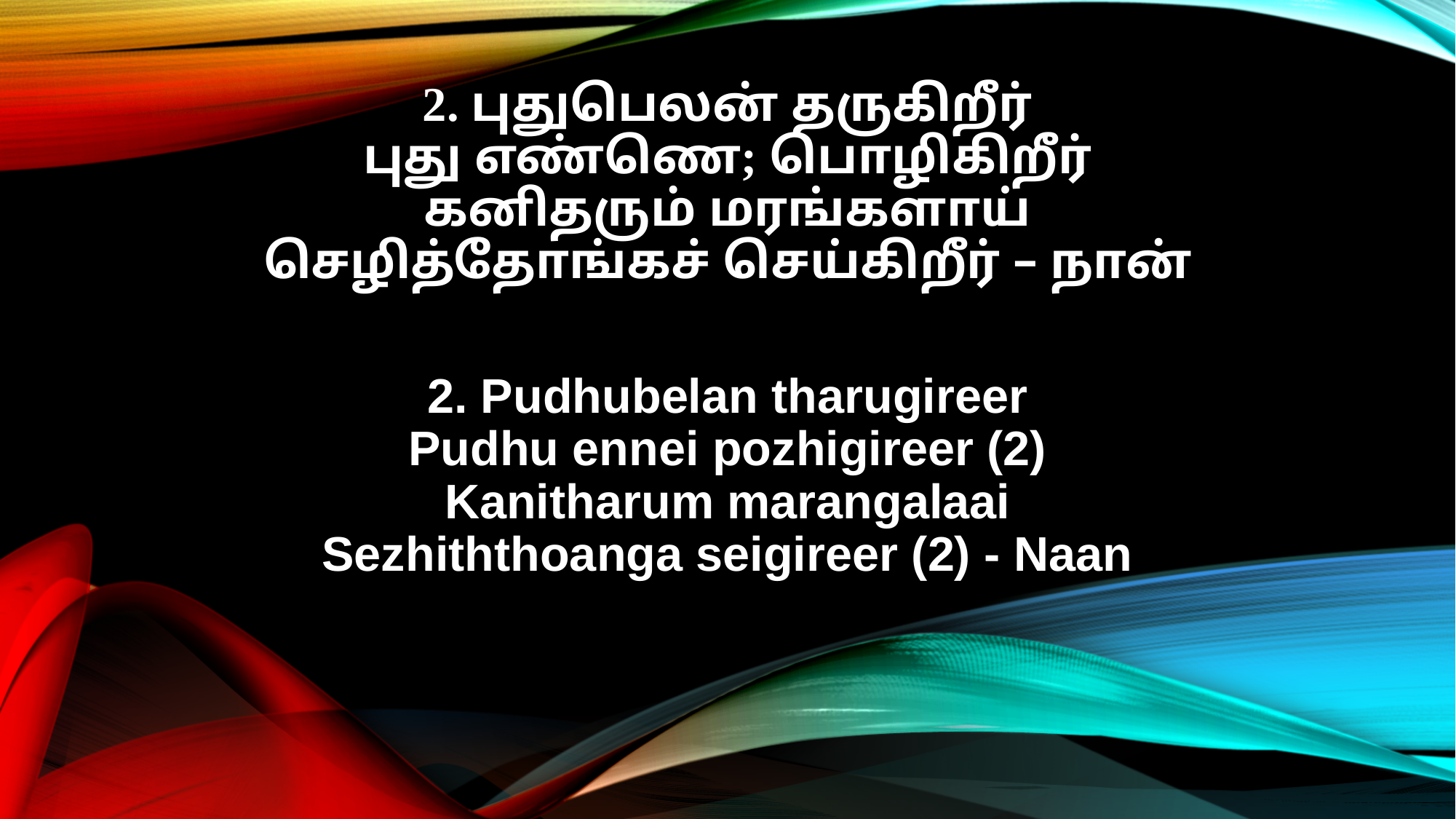

2. புதுபெலன் தருகிறீர்
புது எண்ணெ; பொழிகிறீர்
கனிதரும் மரங்களாய்
செழித்தோங்கச் செய்கிறீர் – நான்

2. Pudhubelan tharugireer
Pudhu ennei pozhigireer (2)
Kanitharum marangalaai
Sezhiththoanga seigireer (2) - Naan